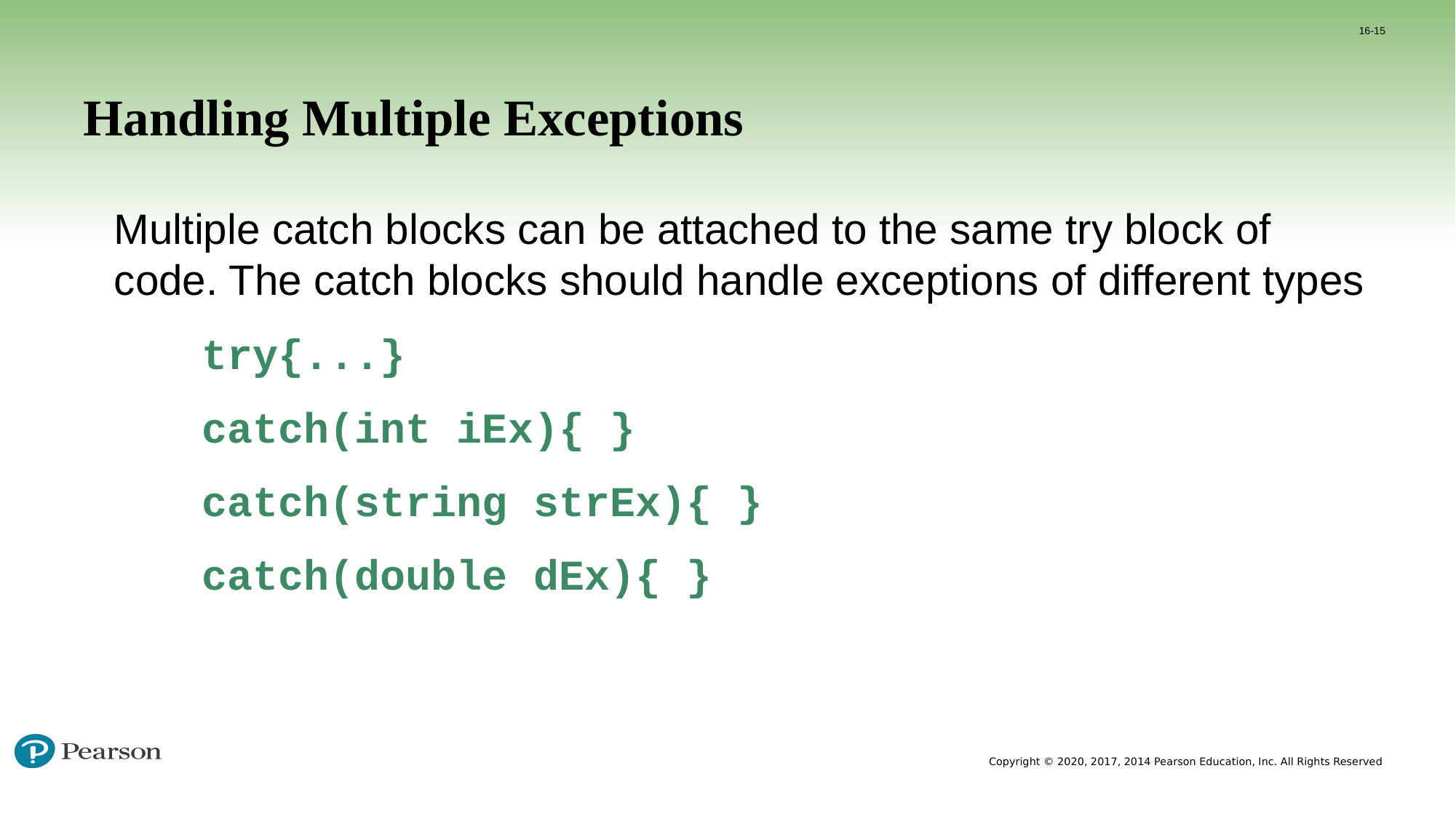

16-15
# Handling Multiple Exceptions
	Multiple catch blocks can be attached to the same try block of code. The catch blocks should handle exceptions of different types
         try{...}
         catch(int iEx){ }
         catch(string strEx){ }
         catch(double dEx){ }